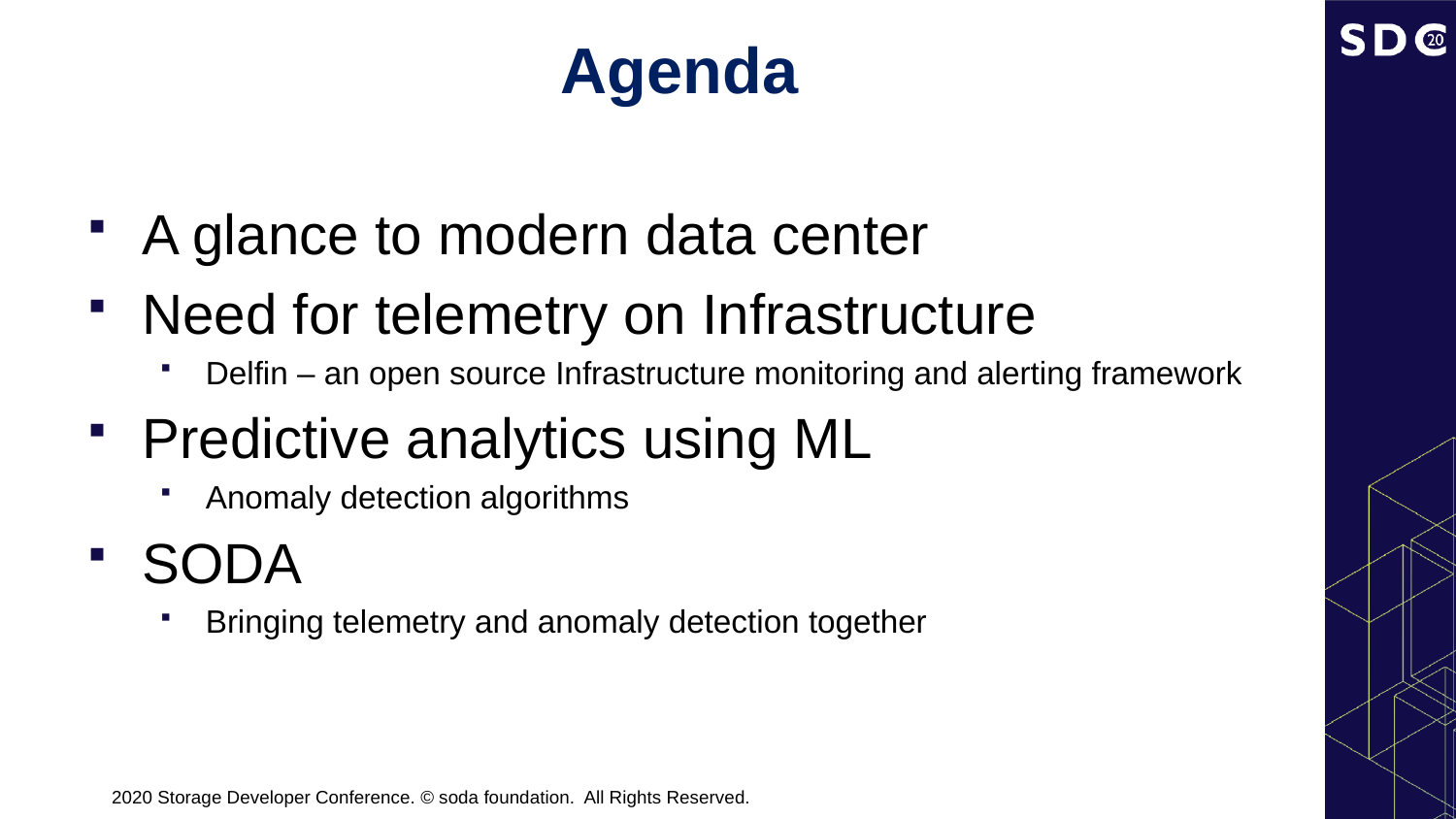

# Agenda
A glance to modern data center
Need for telemetry on Infrastructure
Delfin – an open source Infrastructure monitoring and alerting framework
Predictive analytics using ML
Anomaly detection algorithms
SODA
Bringing telemetry and anomaly detection together